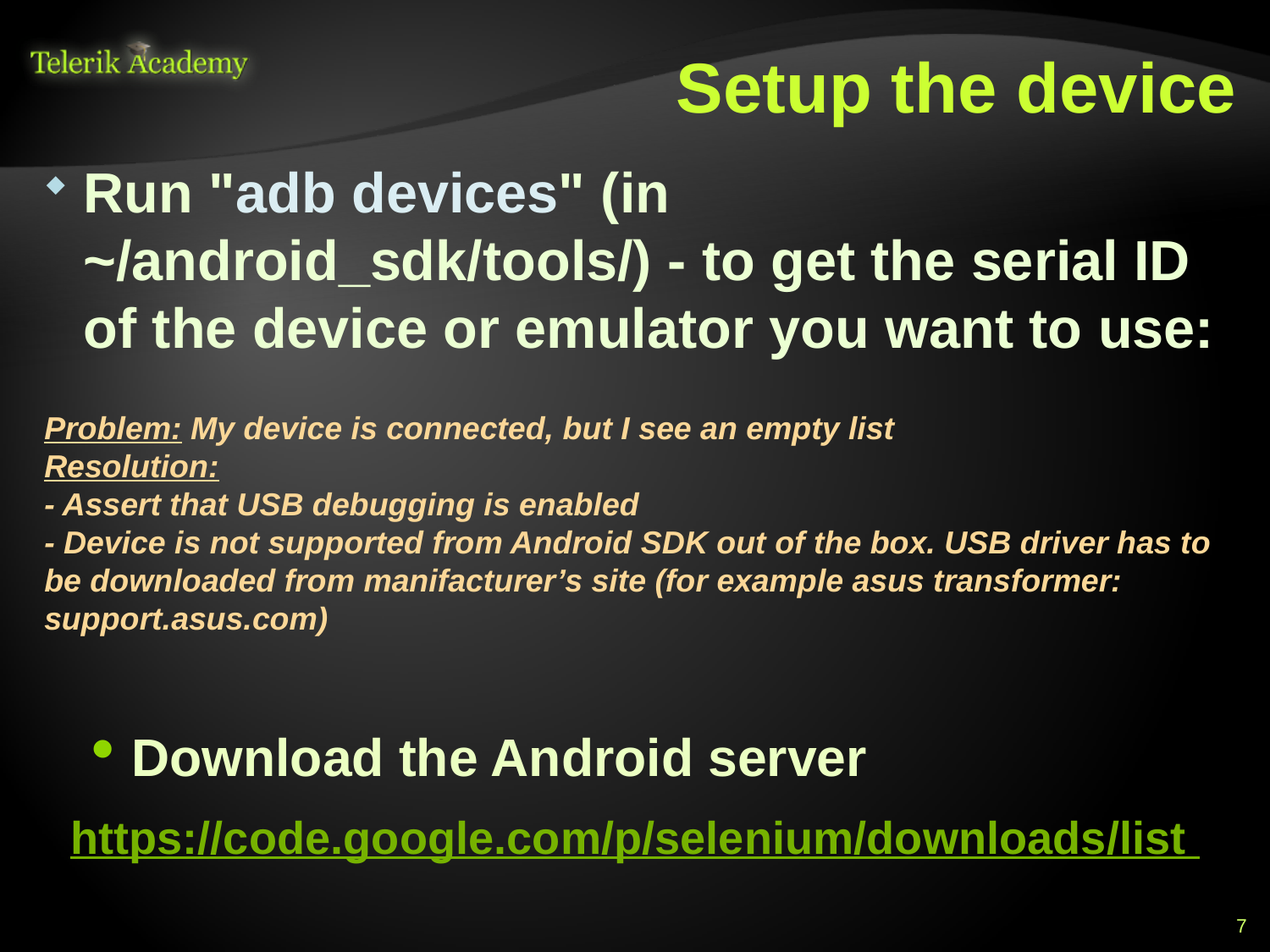

# Setup the device
Run "adb devices" (in ~/android_sdk/tools/) - to get the serial ID of the device or emulator you want to use:

Problem: My device is connected, but I see an empty list
Resolution:
- Assert that USB debugging is enabled
- Device is not supported from Android SDK out of the box. USB driver has to be downloaded from manifacturer’s site (for example asus transformer: support.asus.com)

Download the Android server
https://code.google.com/p/selenium/downloads/list

7